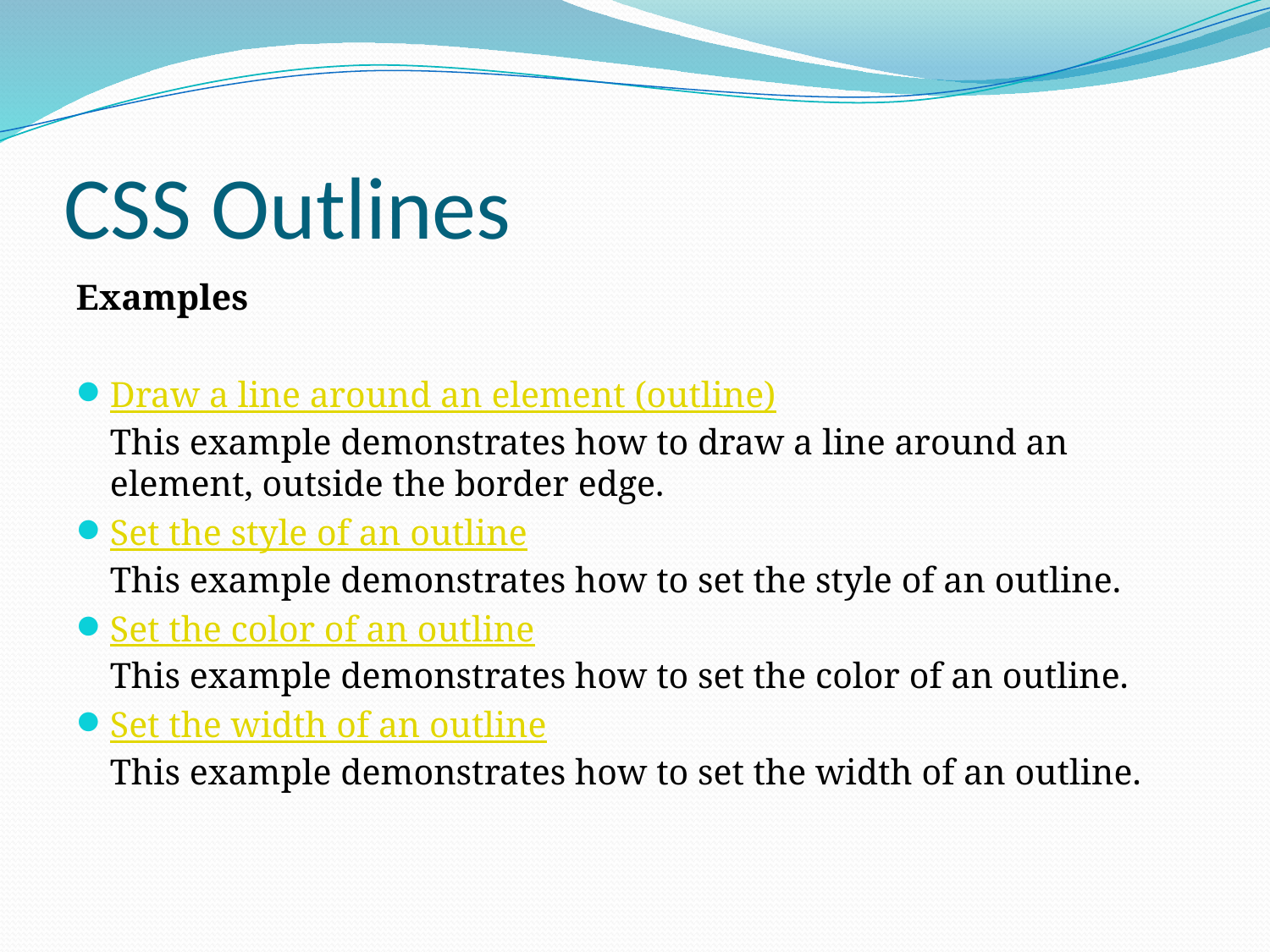

# CSS Outlines
Examples

Draw a line around an element (outline)
This example demonstrates how to draw a line around an element, outside the border edge.
Set the style of an outline
This example demonstrates how to set the style of an outline.
Set the color of an outline
This example demonstrates how to set the color of an outline.
Set the width of an outline
This example demonstrates how to set the width of an outline.